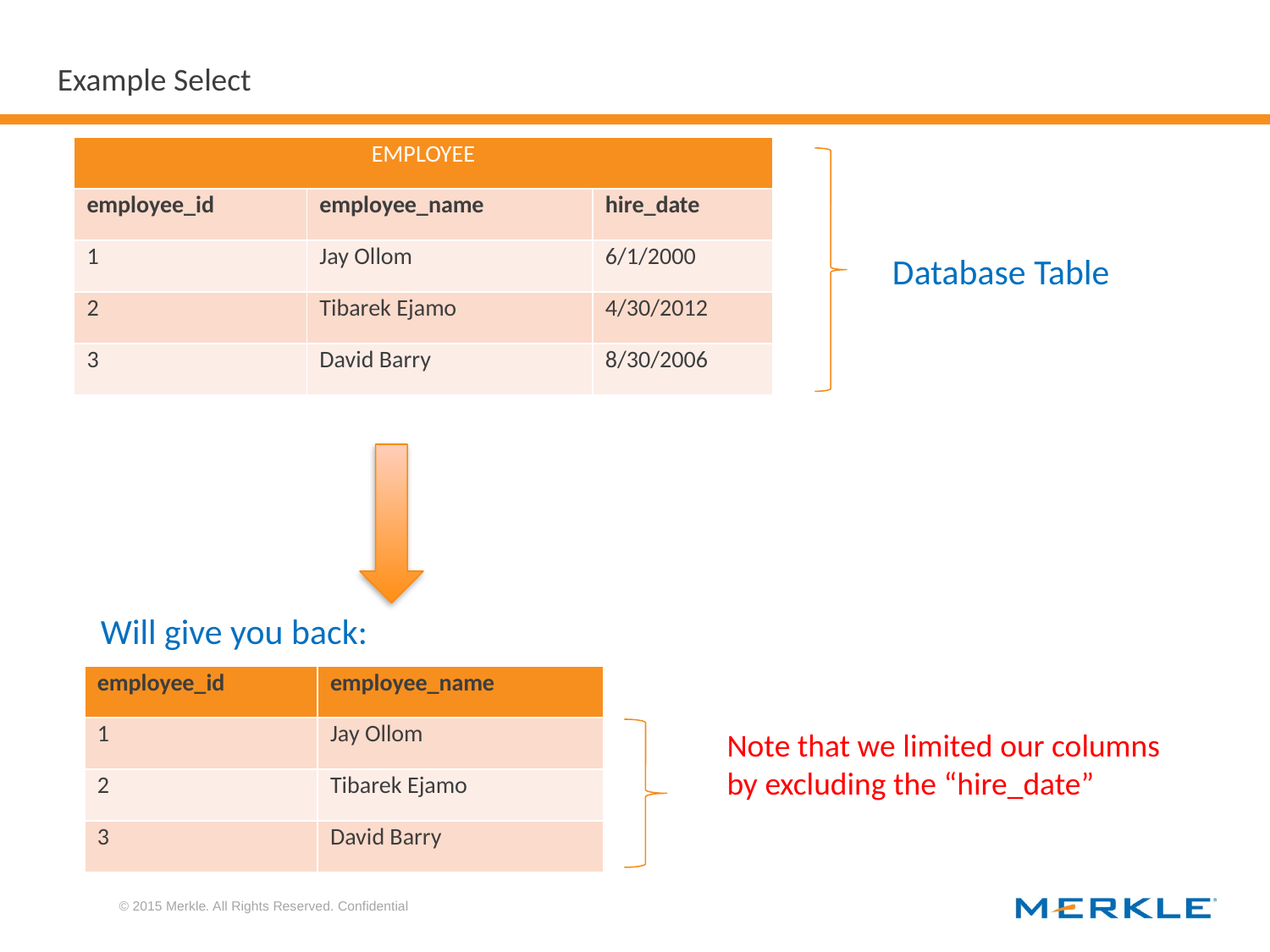

# Example Select
| EMPLOYEE |  |  |
| --- | --- | --- |
| employee\_id | employee\_name | hire\_date |
| 1 | Jay Ollom | 6/1/2000 |
| 2 | Tibarek Ejamo | 4/30/2012 |
| 3 | David Barry | 8/30/2006 |

Database Table

Will give you back:
| employee\_id | employee\_name |
| --- | --- |
| 1 | Jay Ollom |
| 2 | Tibarek Ejamo |
| 3 | David Barry |

Note that we limited our columns
by excluding the “hire_date”